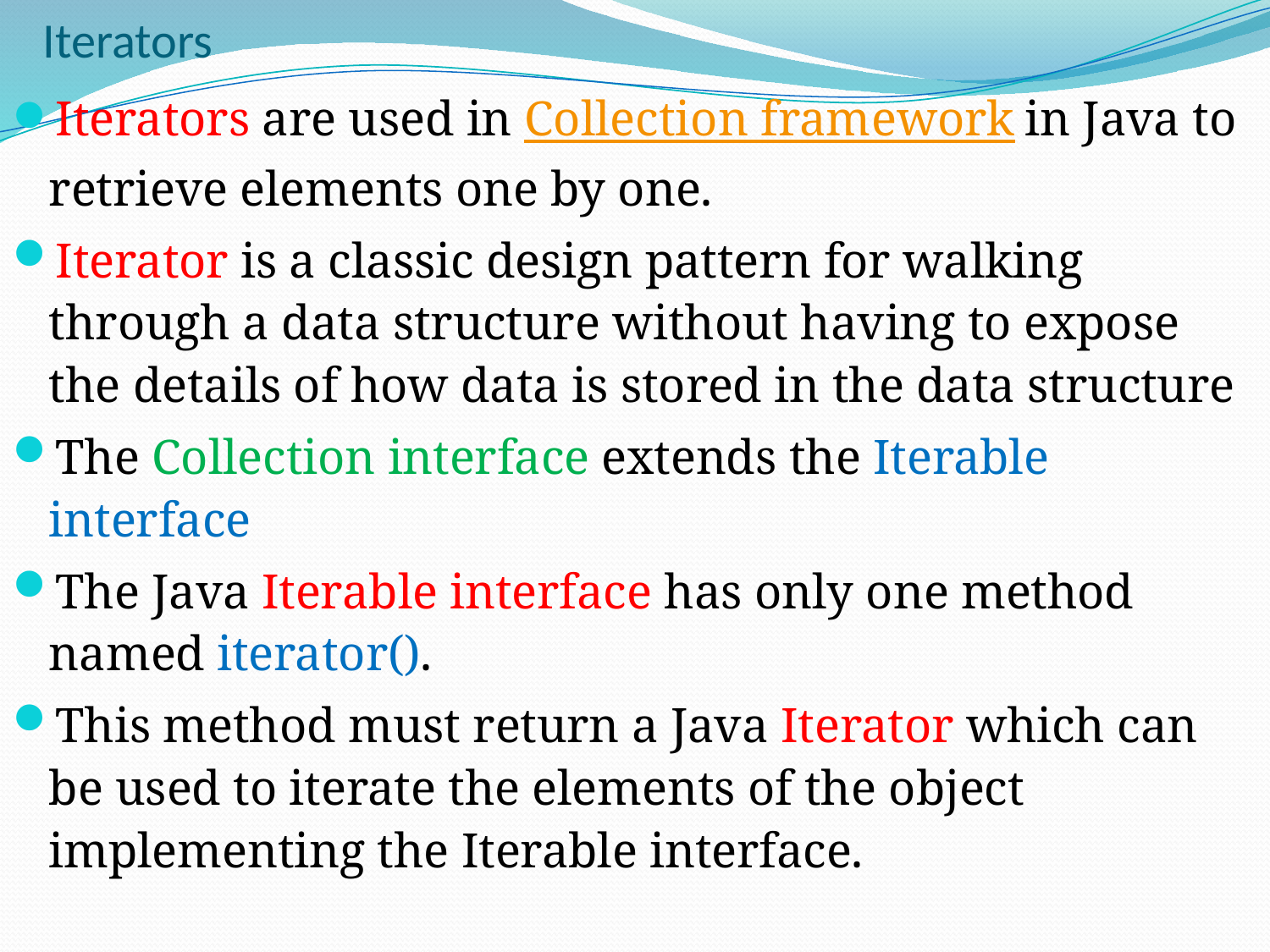

# Iterators
Iterators are used in Collection framework in Java to retrieve elements one by one.
Iterator is a classic design pattern for walking through a data structure without having to expose the details of how data is stored in the data structure
The Collection interface extends the Iterable interface
The Java Iterable interface has only one method named iterator().
This method must return a Java Iterator which can be used to iterate the elements of the object implementing the Iterable interface.

7